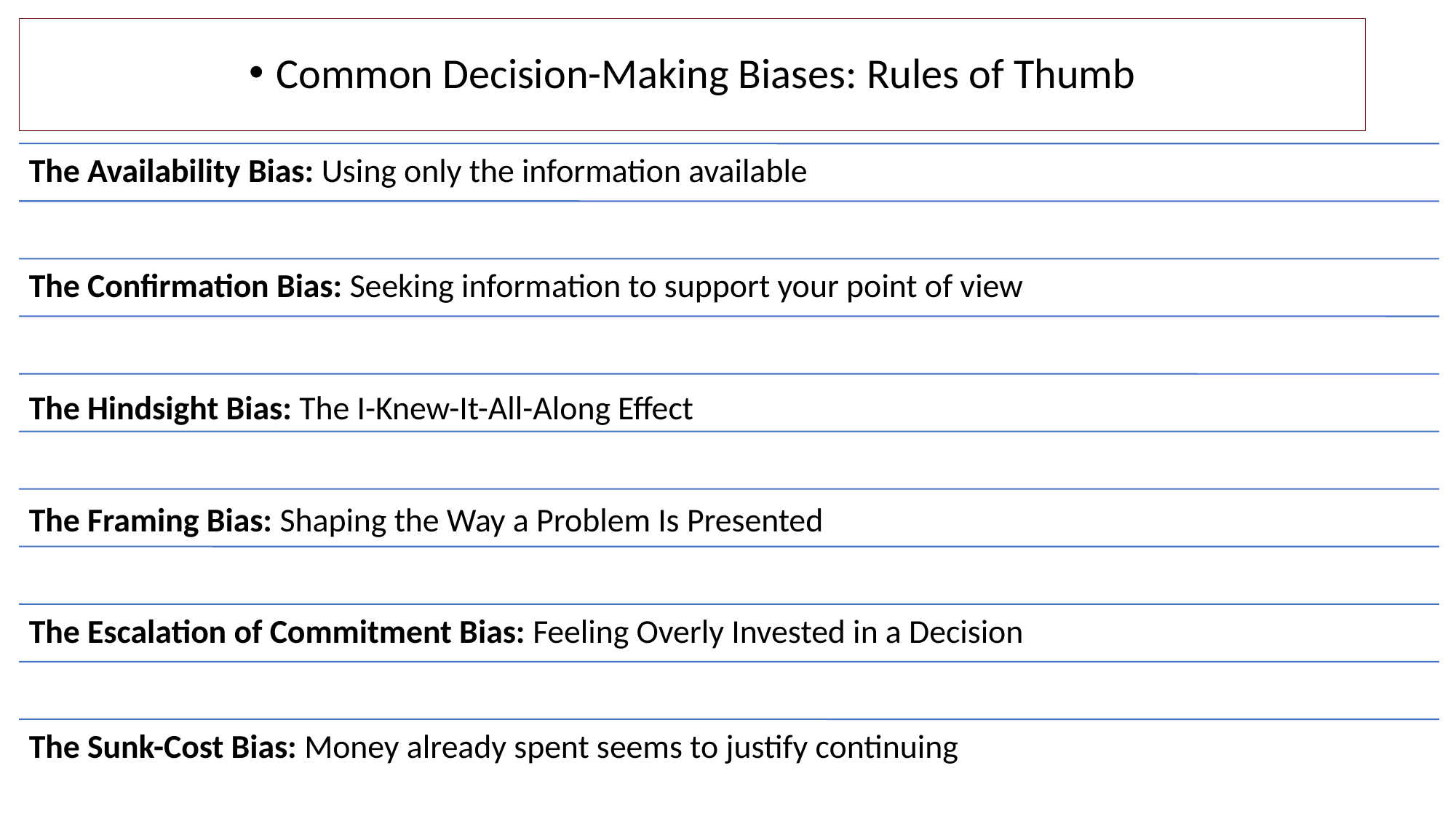

Common Decision-Making Biases: Rules of Thumb
The Availability Bias: Using only the information available

The Confirmation Bias: Seeking information to support your point of view

The Hindsight Bias: The I-Knew-It-All-Along Effect
The Framing Bias: Shaping the Way a Problem Is Presented
The Escalation of Commitment Bias: Feeling Overly Invested in a Decision

The Sunk-Cost Bias: Money already spent seems to justify continuing